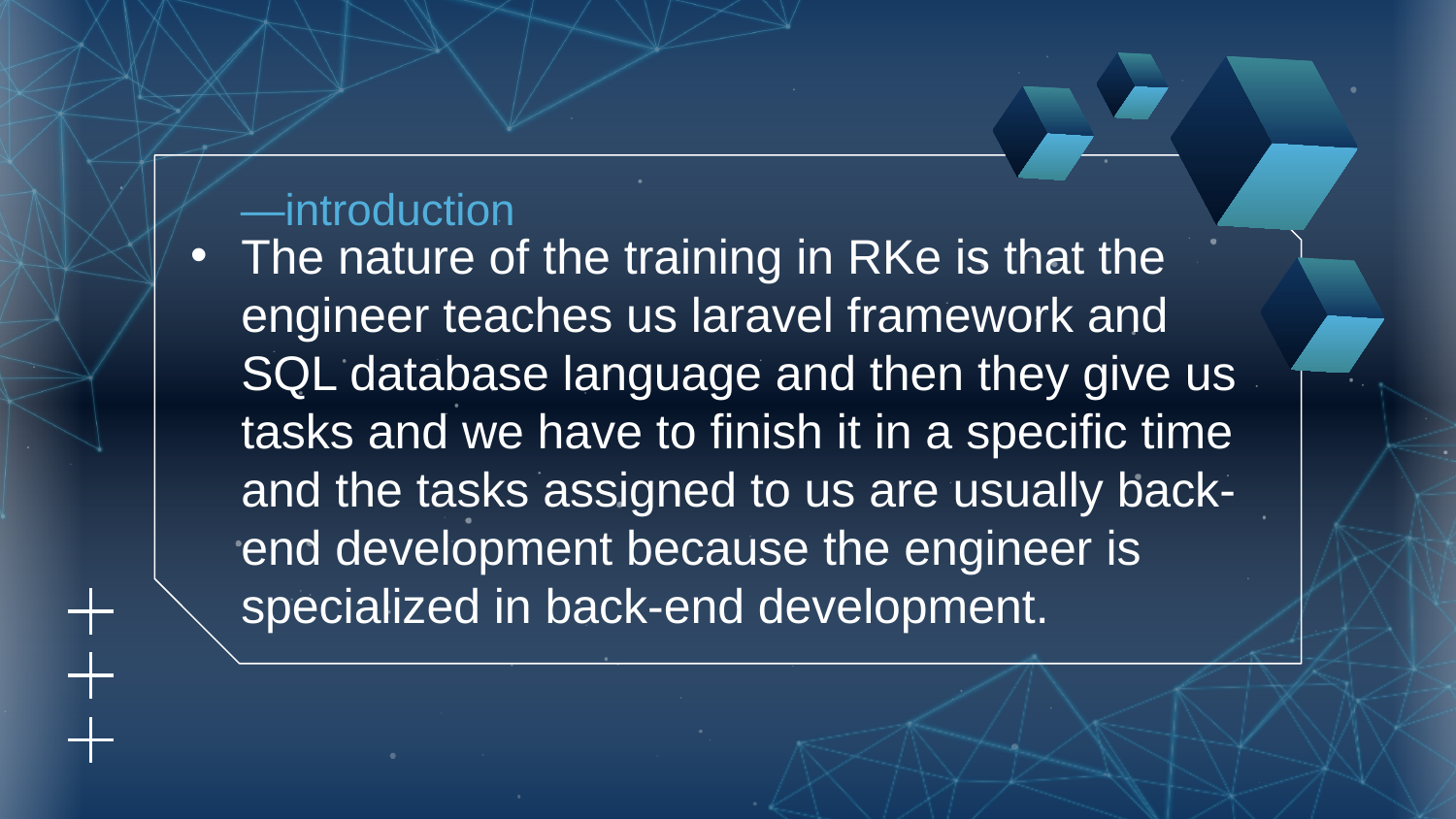

# —introduction

The nature of the training in RKe is that the engineer teaches us laravel framework and SQL database language and then they give us tasks and we have to finish it in a specific time and the tasks assigned to us are usually back-end development because the engineer is specialized in back-end development.